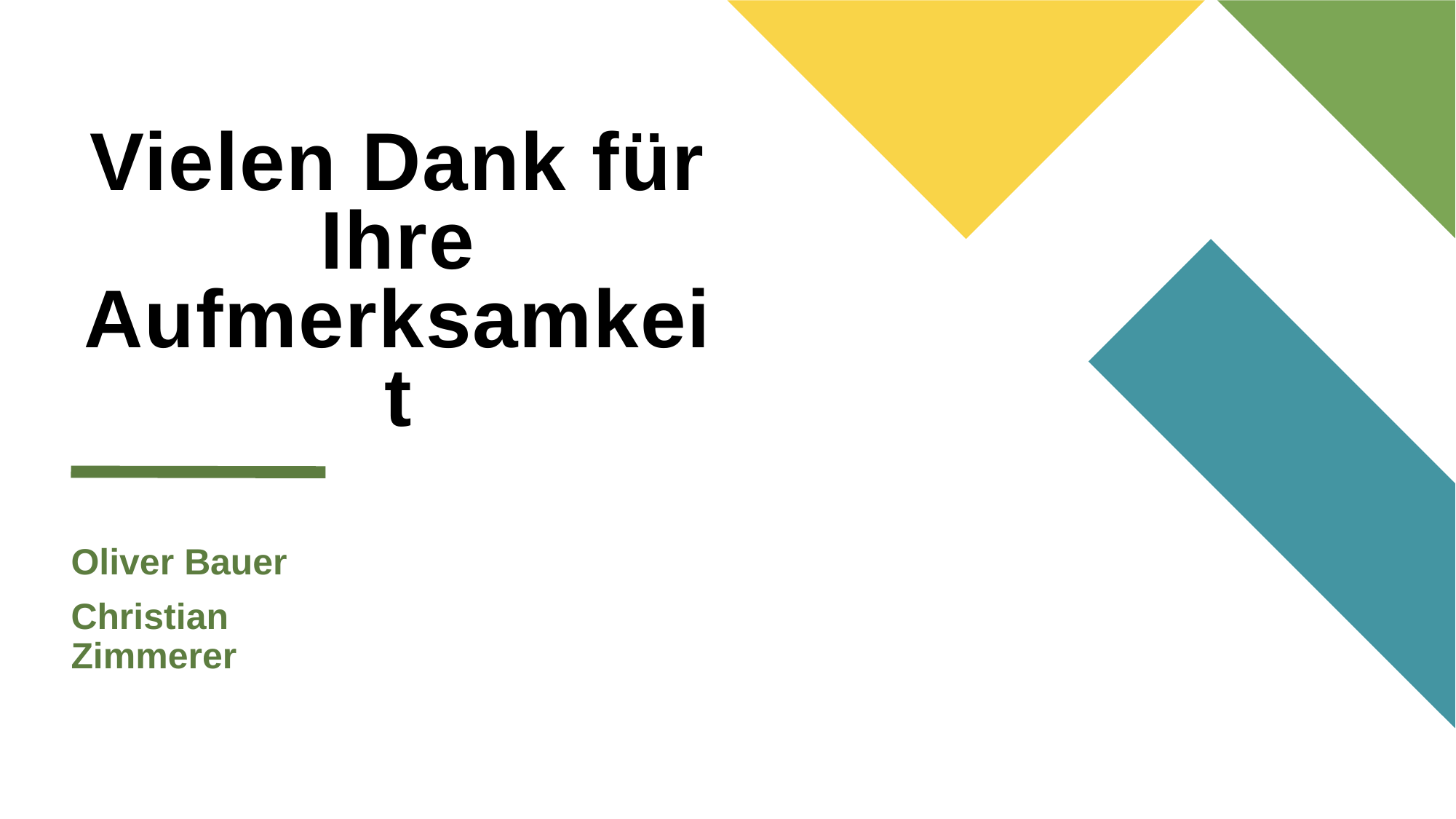

# Vielen Dank für Ihre Aufmerksamkeit
Oliver Bauer
Christian Zimmerer